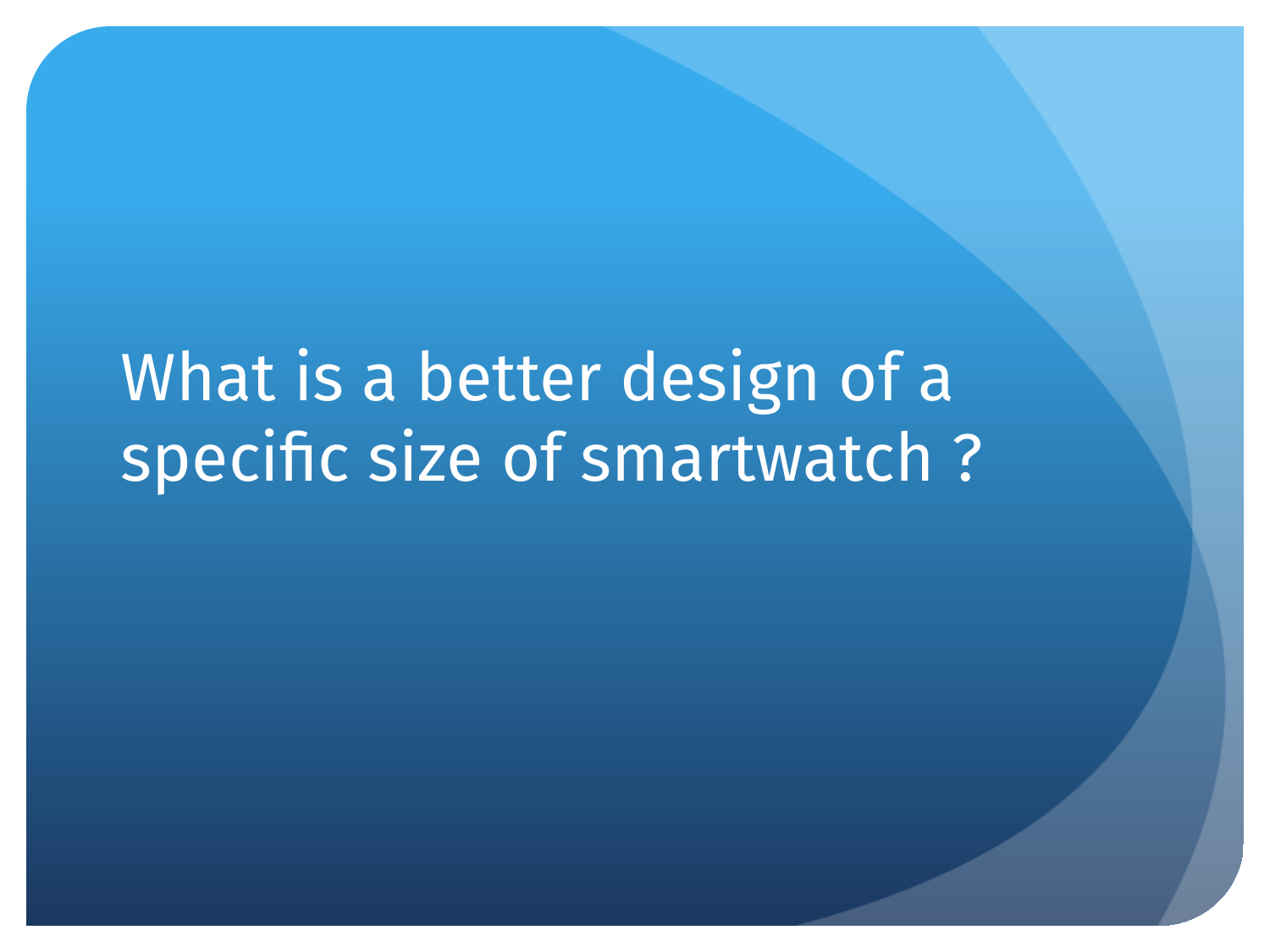

# What is a better design of a specific size of smartwatch ?